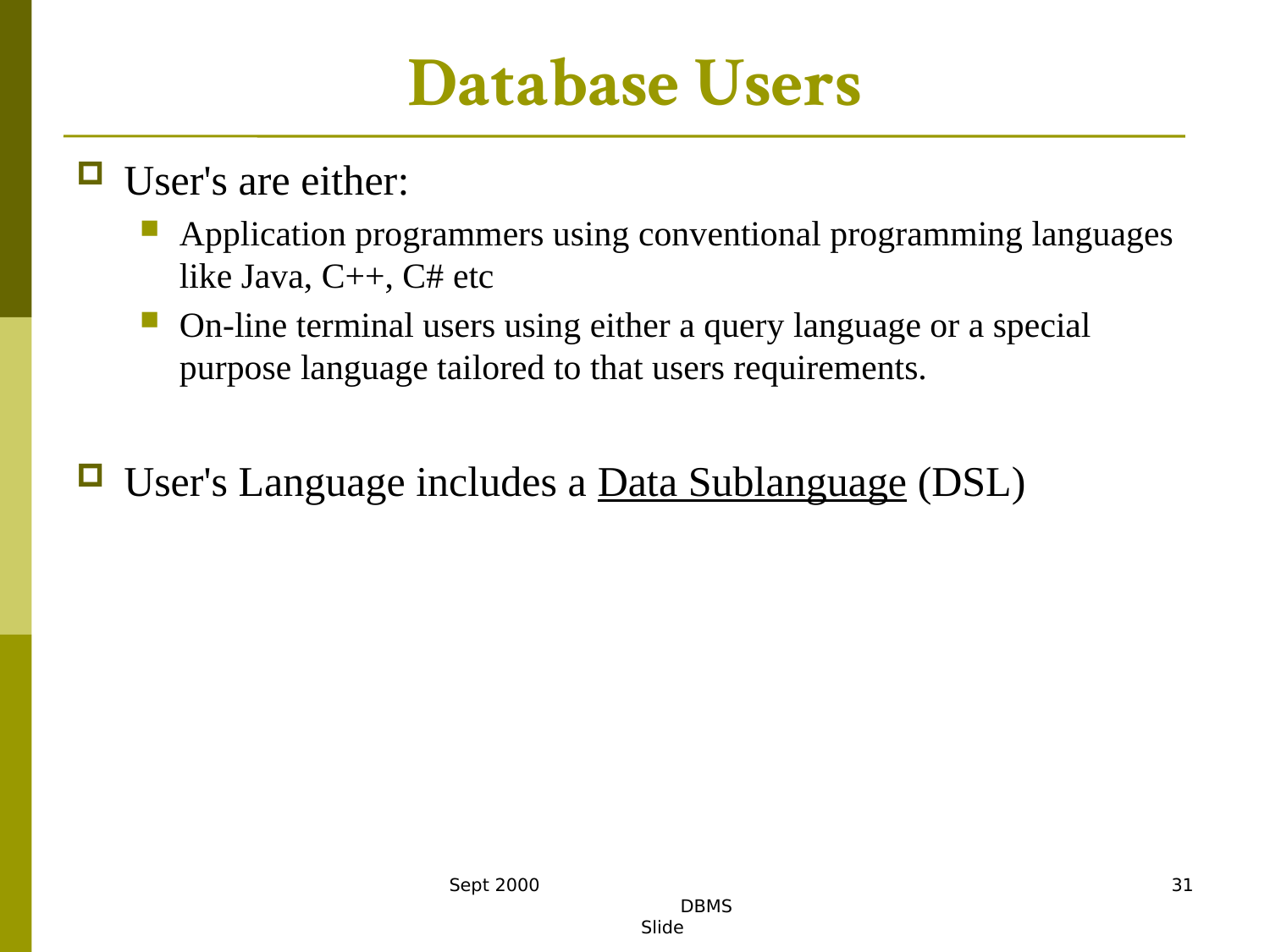

# Database Users
User's are either:
Application programmers using conventional programming languages like Java, C++, C# etc
On-line terminal users using either a query language or a special purpose language tailored to that users requirements.

User's Language includes a Data Sublanguage (DSL)
Sept 2000                                                                                              DBMS                            Slide
31